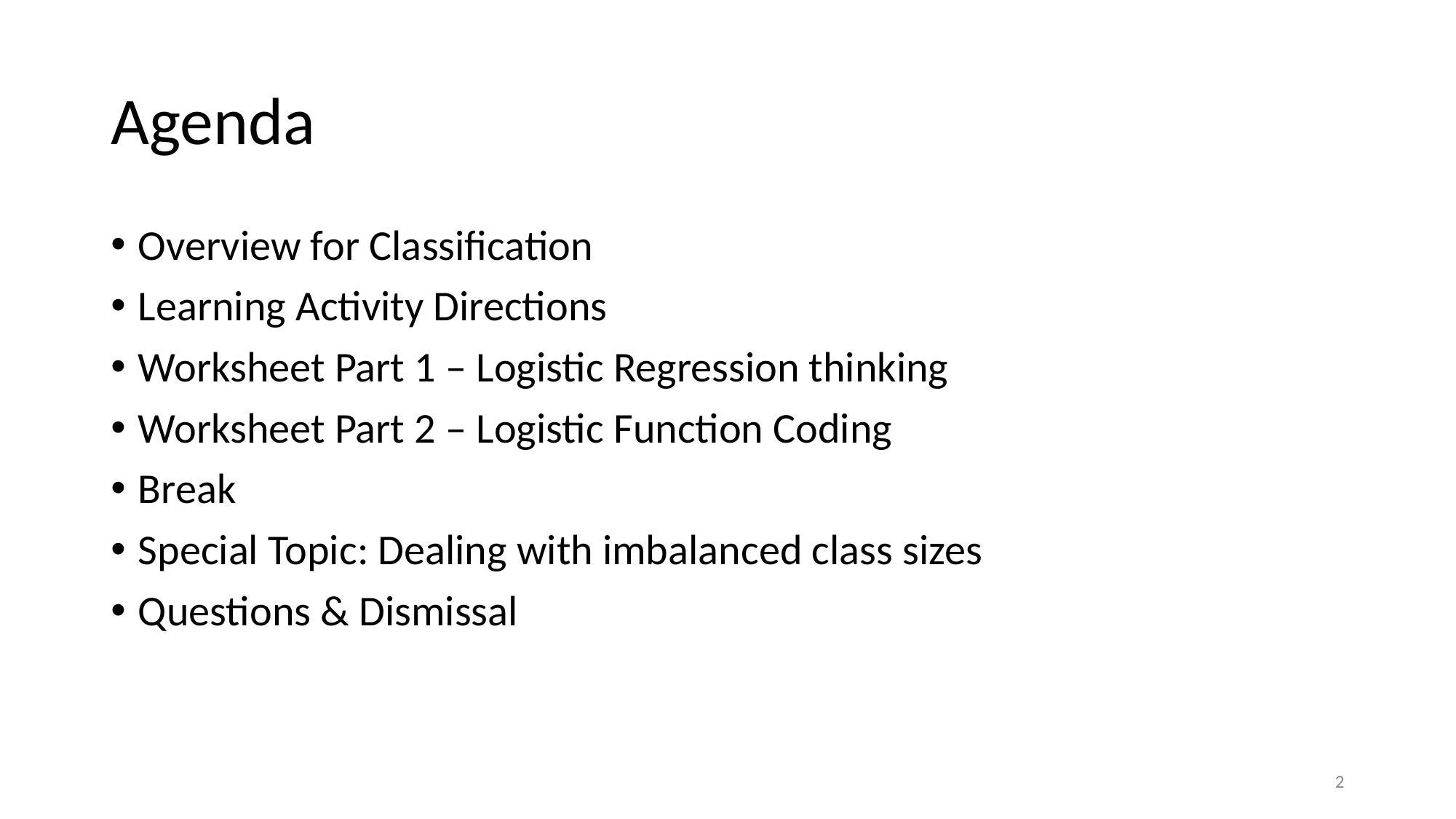

# Agenda
Overview for Classification
Learning Activity Directions
Worksheet Part 1 – Logistic Regression thinking
Worksheet Part 2 – Logistic Function Coding
Break
Special Topic: Dealing with imbalanced class sizes
Questions & Dismissal
2